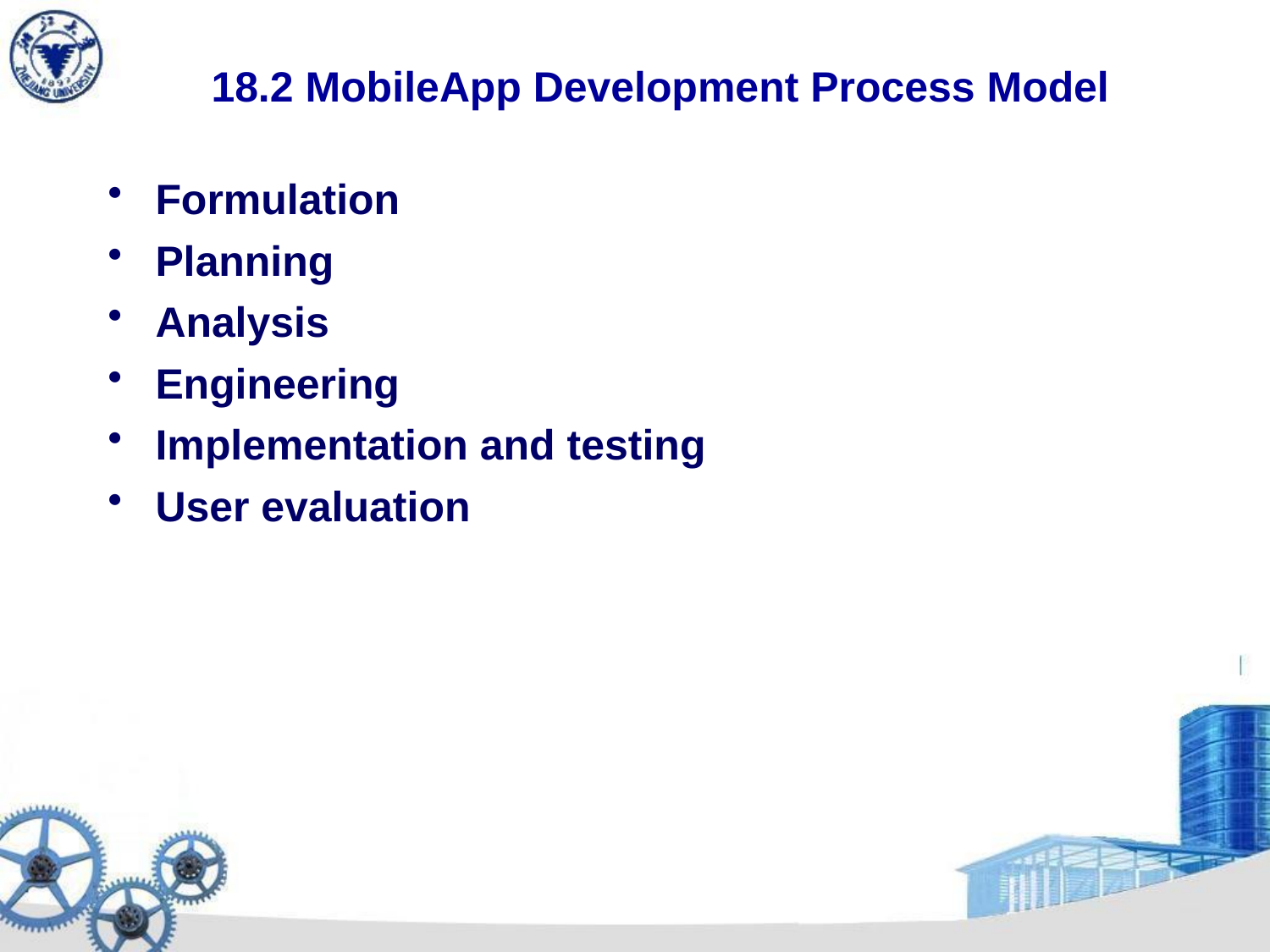

# 18.2 MobileApp Development Process Model
Formulation
Planning
Analysis
Engineering
Implementation and testing
User evaluation